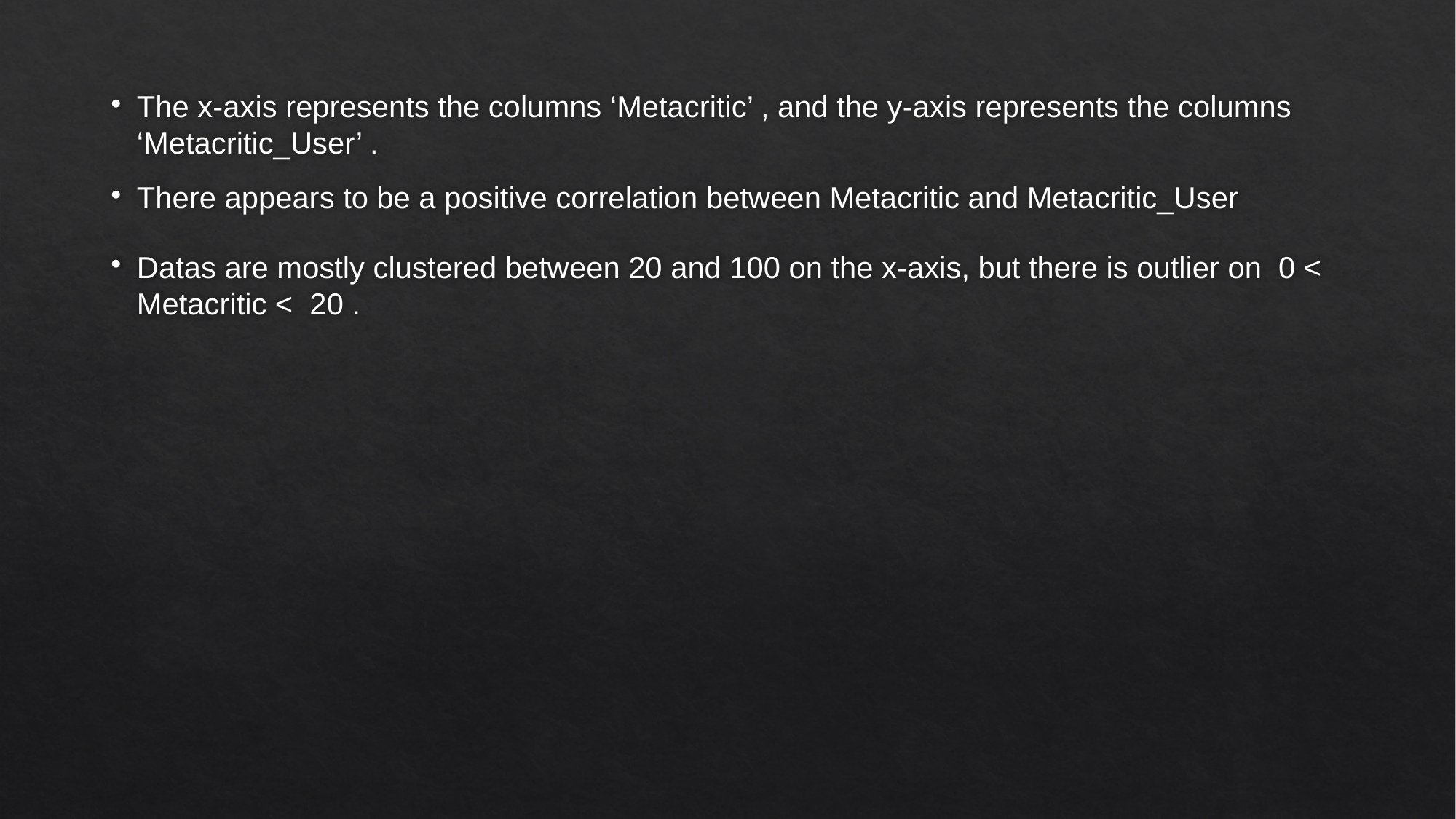

# The x-axis represents the columns ‘Metacritic’ , and the y-axis represents the columns ‘Metacritic_User’ .
There appears to be a positive correlation between Metacritic and Metacritic_User
Datas are mostly clustered between 20 and 100 on the x-axis, but there is outlier on  0 < Metacritic <  20 .